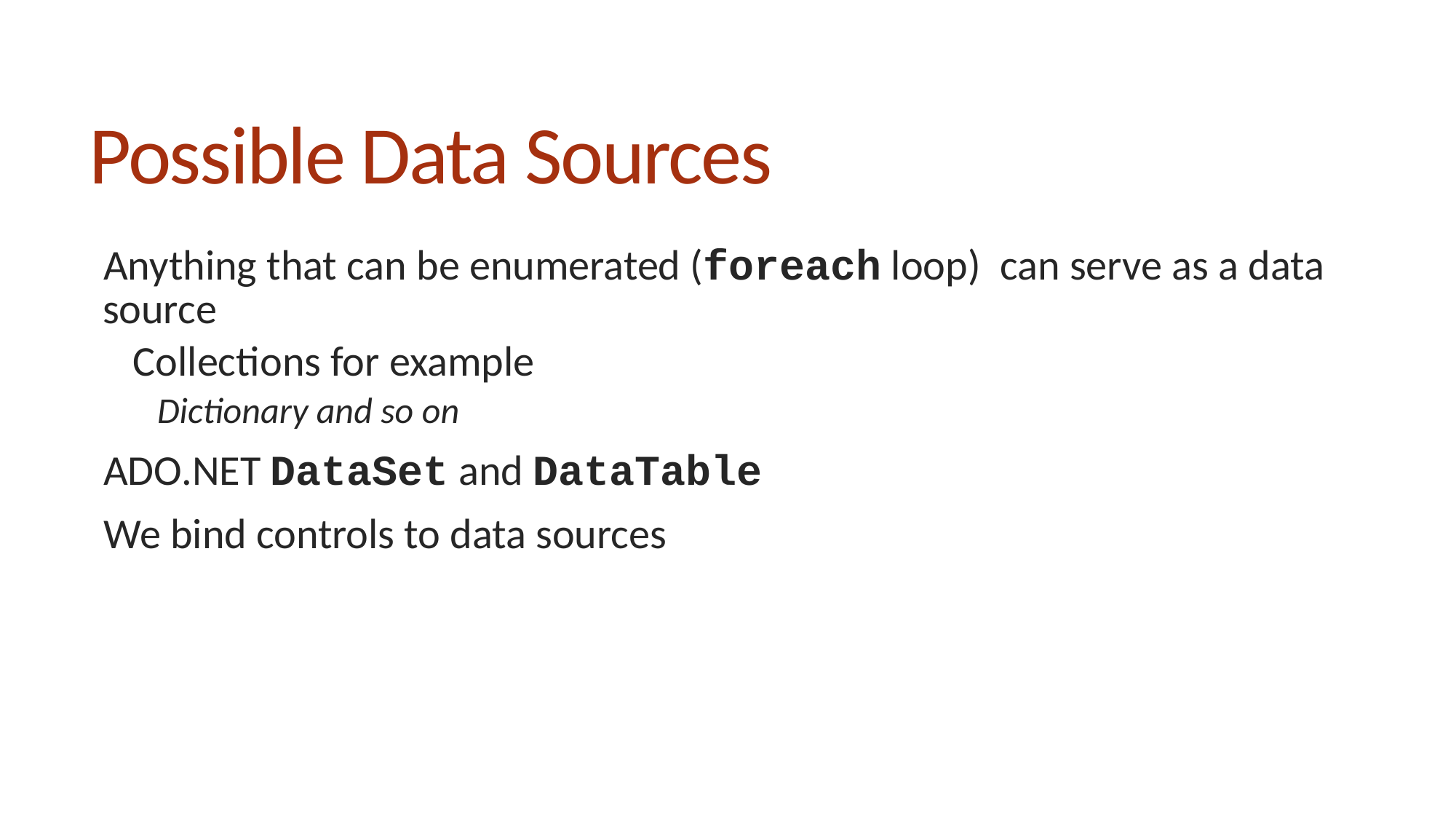

# Possible Data Sources
Anything that can be enumerated (foreach loop)  can serve as a data source
Collections for example
Dictionary and so on
ADO.NET DataSet and DataTable
We bind controls to data sources